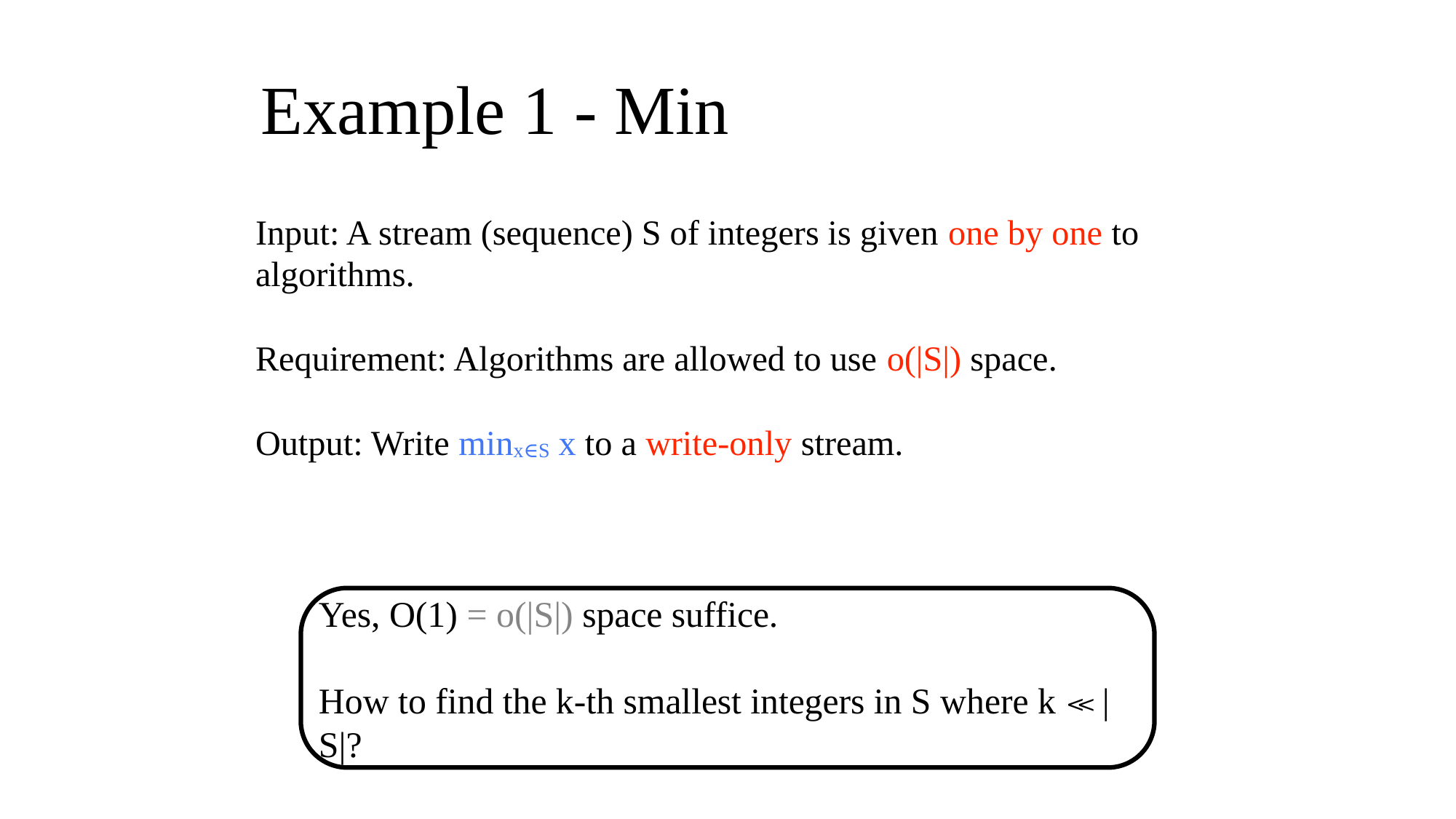

# Example 1 - Min
Input: A stream (sequence) S of integers is given one by one to algorithms.

Requirement: Algorithms are allowed to use o(|S|) space.

Output: Write minx∈S x to a write-only stream.
Yes, O(1) = o(|S|) space suffice.

How to find the k-th smallest integers in S where k ≪ |S|?